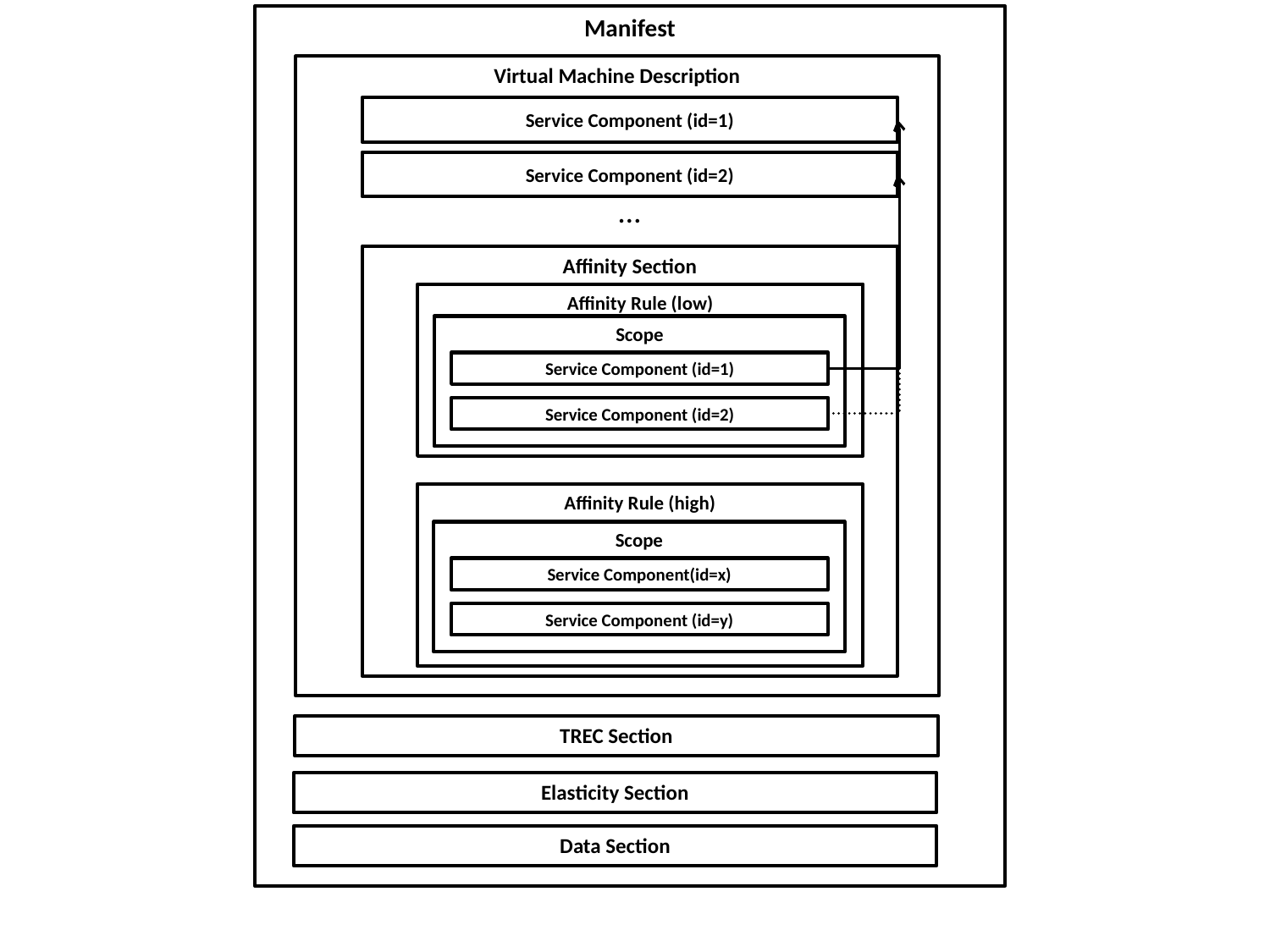

Manifest
Virtual Machine Description
Service Component (id=1)
Service Component (id=2)
…
Affinity Section
Affinity Rule (low)
Scope
Service Component (id=1)
Service Component (id=2)
Affinity Rule (high)
Scope
Service Component(id=x)
Service Component (id=y)
TREC Section
Elasticity Section
Data Section